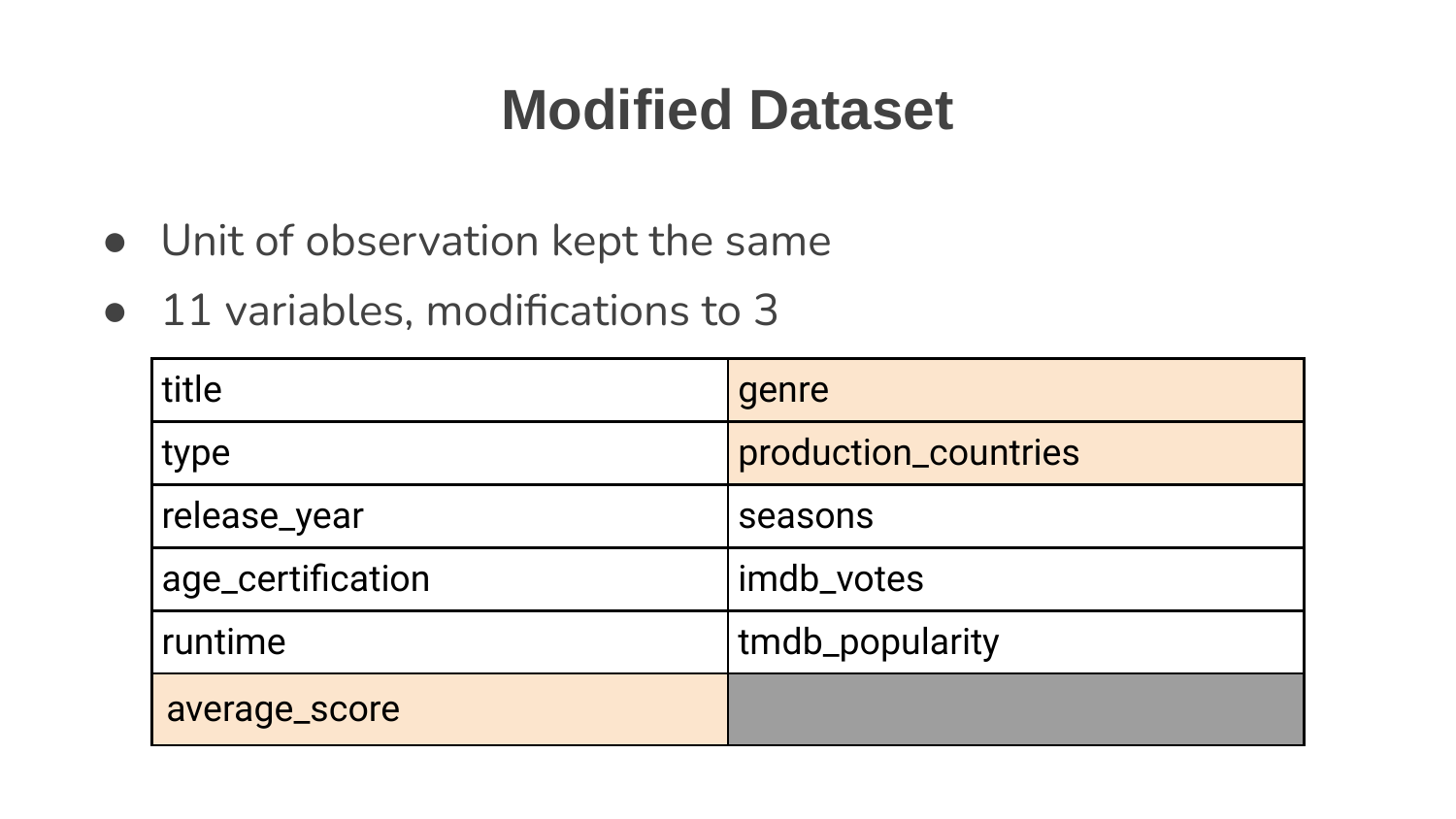

Modified Dataset
Unit of observation kept the same
11 variables, modifications to 3
| title | genre |
| --- | --- |
| type | production\_countries |
| release\_year | seasons |
| age\_certification | imdb\_votes |
| runtime | tmdb\_popularity |
| average\_score |  |